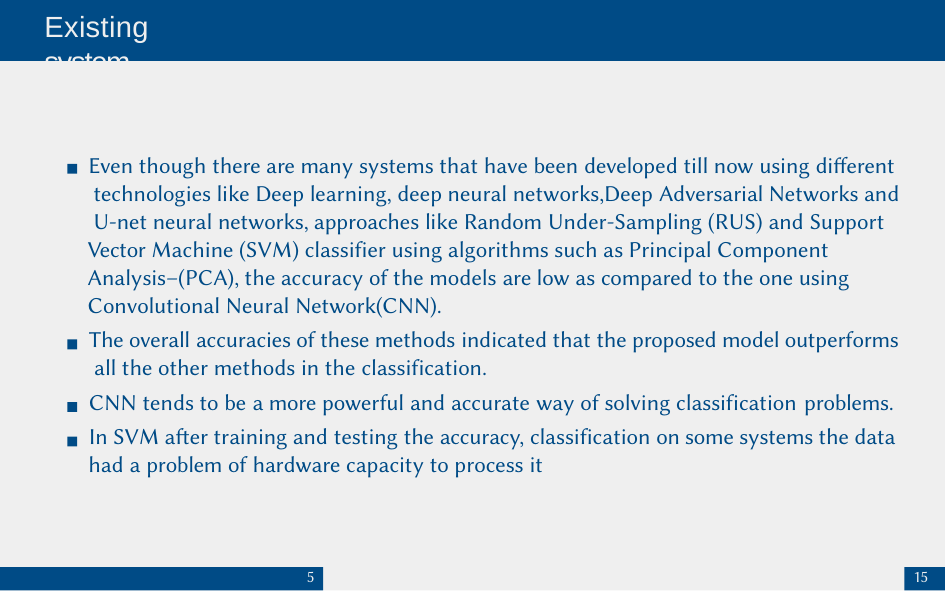

# Existing system
Even though there are many systems that have been developed till now using different  technologies like Deep learning, deep neural networks,Deep Adversarial Networks and  U-net neural networks, approaches like Random Under-Sampling (RUS) and Support  Vector Machine (SVM) classifier using algorithms such as Principal Component  Analysis–(PCA), the accuracy of the models are low as compared to the one using  Convolutional Neural Network(CNN).
The overall accuracies of these methods indicated that the proposed model outperforms  all the other methods in the classification.
CNN tends to be a more powerful and accurate way of solving classification problems.
In SVM after training and testing the accuracy, classification on some systems the data  had a problem of hardware capacity to process it

5
15